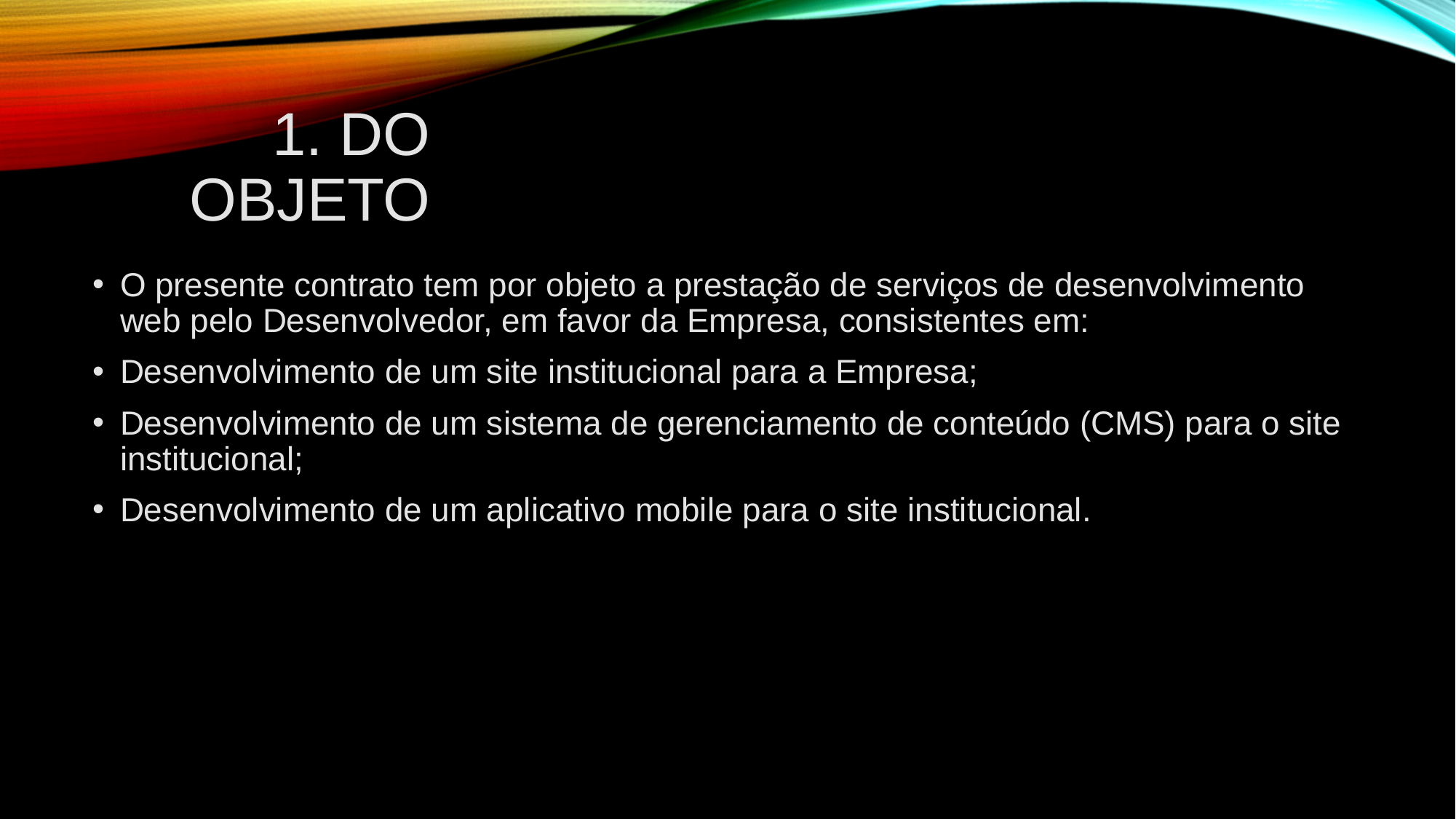

# 1. DO OBJETO
O presente contrato tem por objeto a prestação de serviços de desenvolvimento web pelo Desenvolvedor, em favor da Empresa, consistentes em:
Desenvolvimento de um site institucional para a Empresa;
Desenvolvimento de um sistema de gerenciamento de conteúdo (CMS) para o site institucional;
Desenvolvimento de um aplicativo mobile para o site institucional.